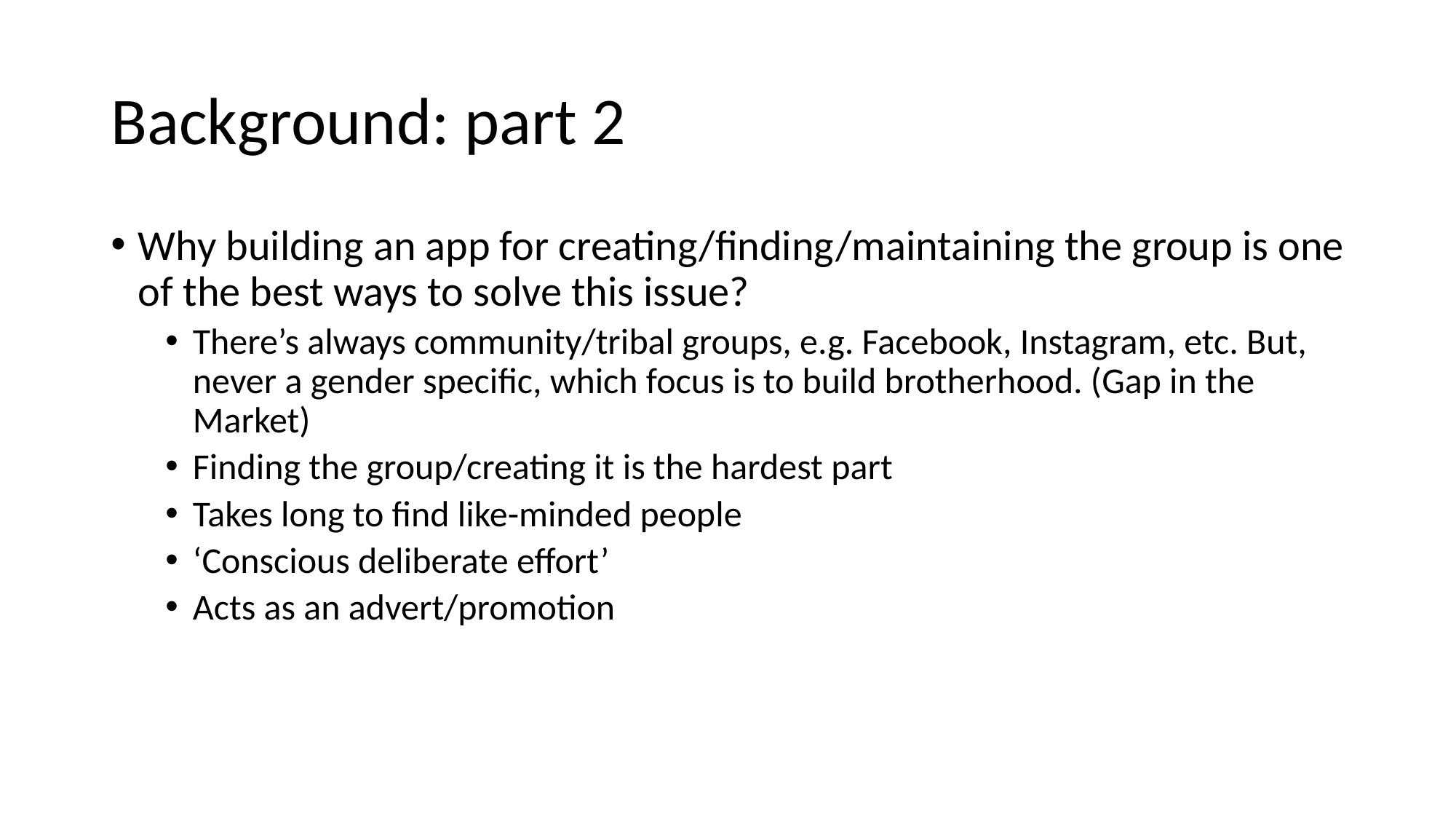

# Background: part 2
Why building an app for creating/finding/maintaining the group is one of the best ways to solve this issue?
There’s always community/tribal groups, e.g. Facebook, Instagram, etc. But, never a gender specific, which focus is to build brotherhood. (Gap in the Market)
Finding the group/creating it is the hardest part
Takes long to find like-minded people
‘Conscious deliberate effort’
Acts as an advert/promotion